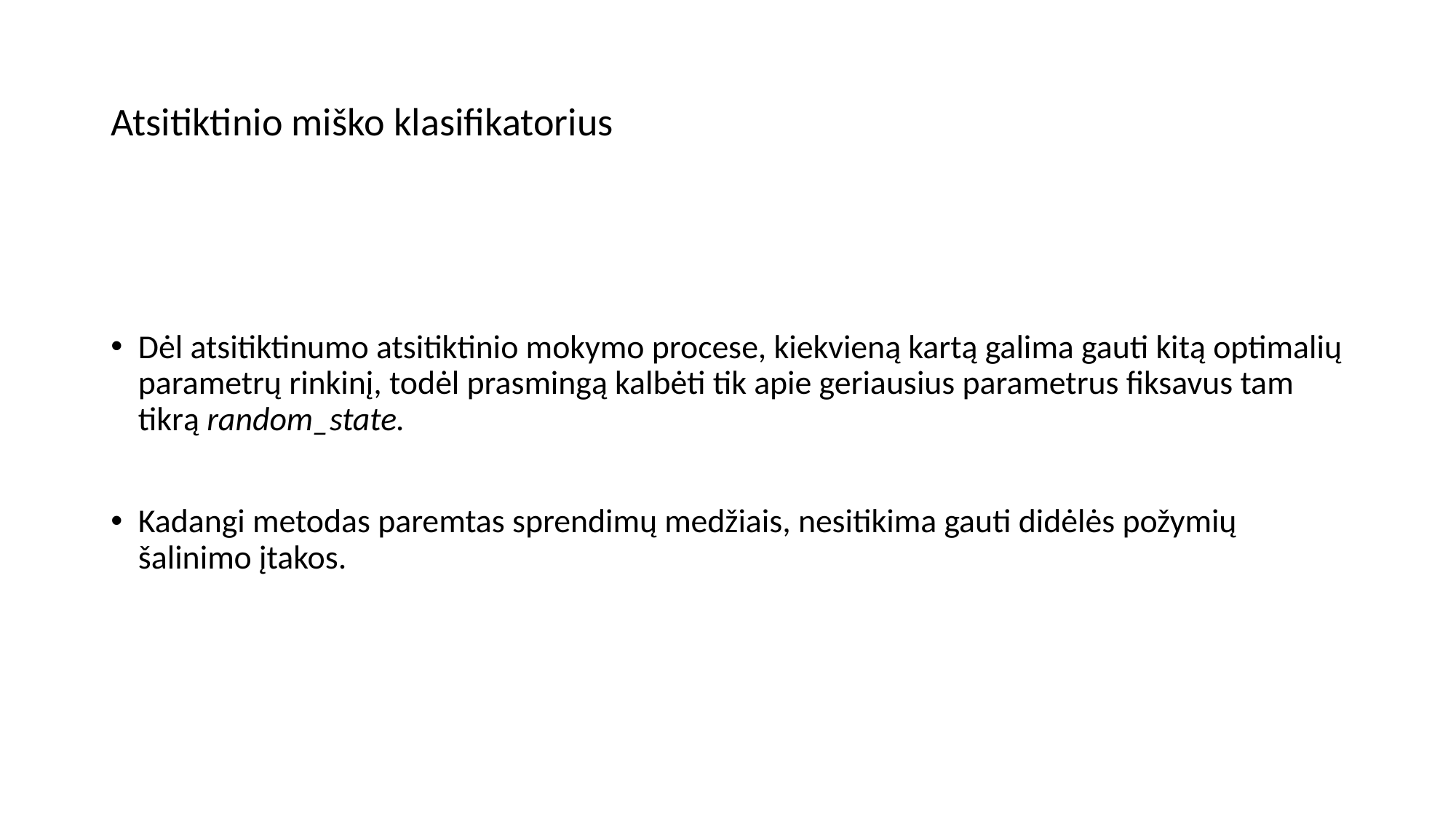

# Atsitiktinio miško klasifikatorius

Dėl atsitiktinumo atsitiktinio mokymo procese, kiekvieną kartą galima gauti kitą optimalių parametrų rinkinį, todėl prasmingą kalbėti tik apie geriausius parametrus fiksavus tam tikrą random_state.

Kadangi metodas paremtas sprendimų medžiais, nesitikima gauti didėlės požymių šalinimo įtakos.